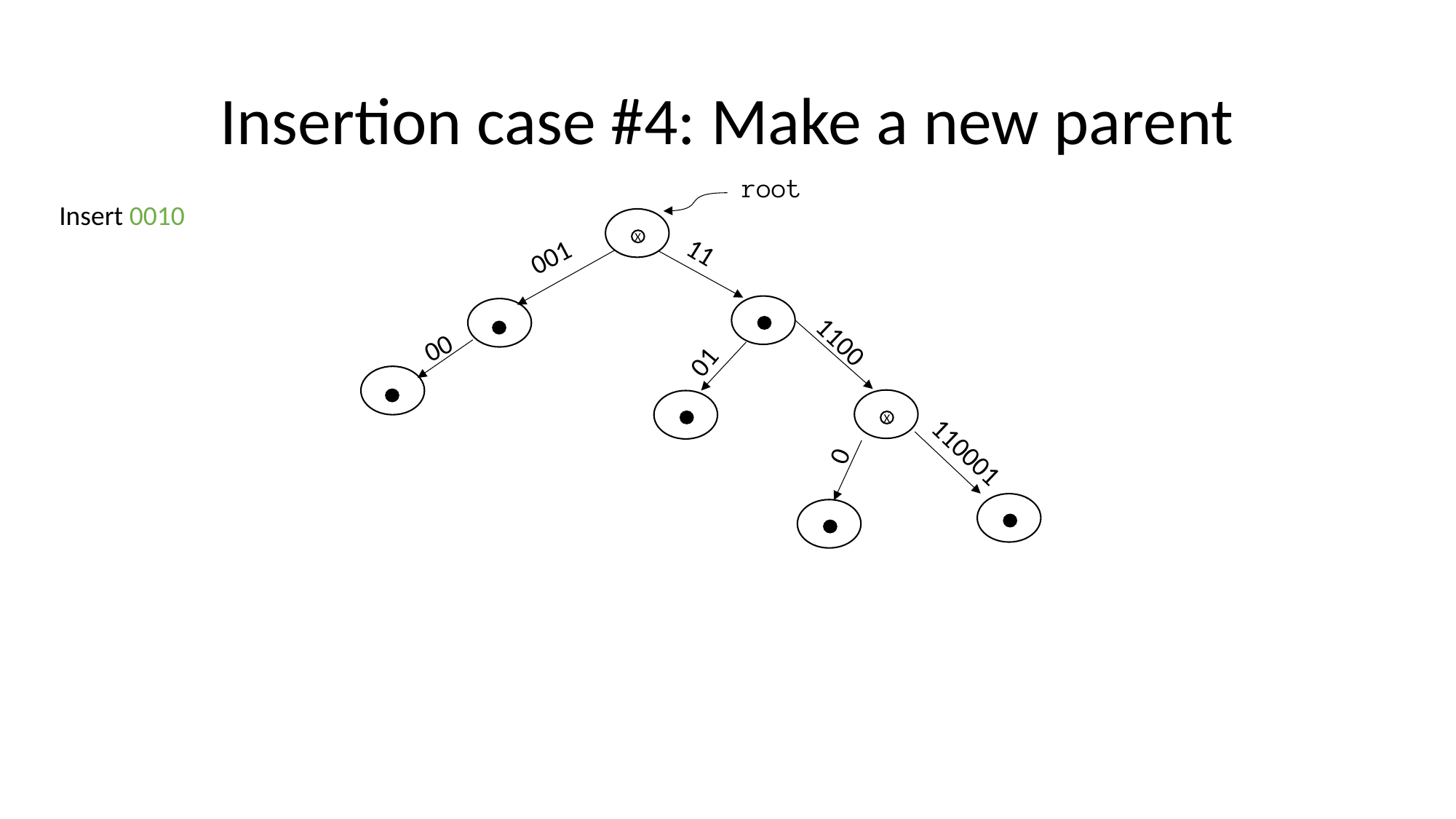

# Insertion case #4: Make a new parent
root
Insert 0010

001
X
11

X
X
00
1100
01

X

X
X
110001
0

X
X